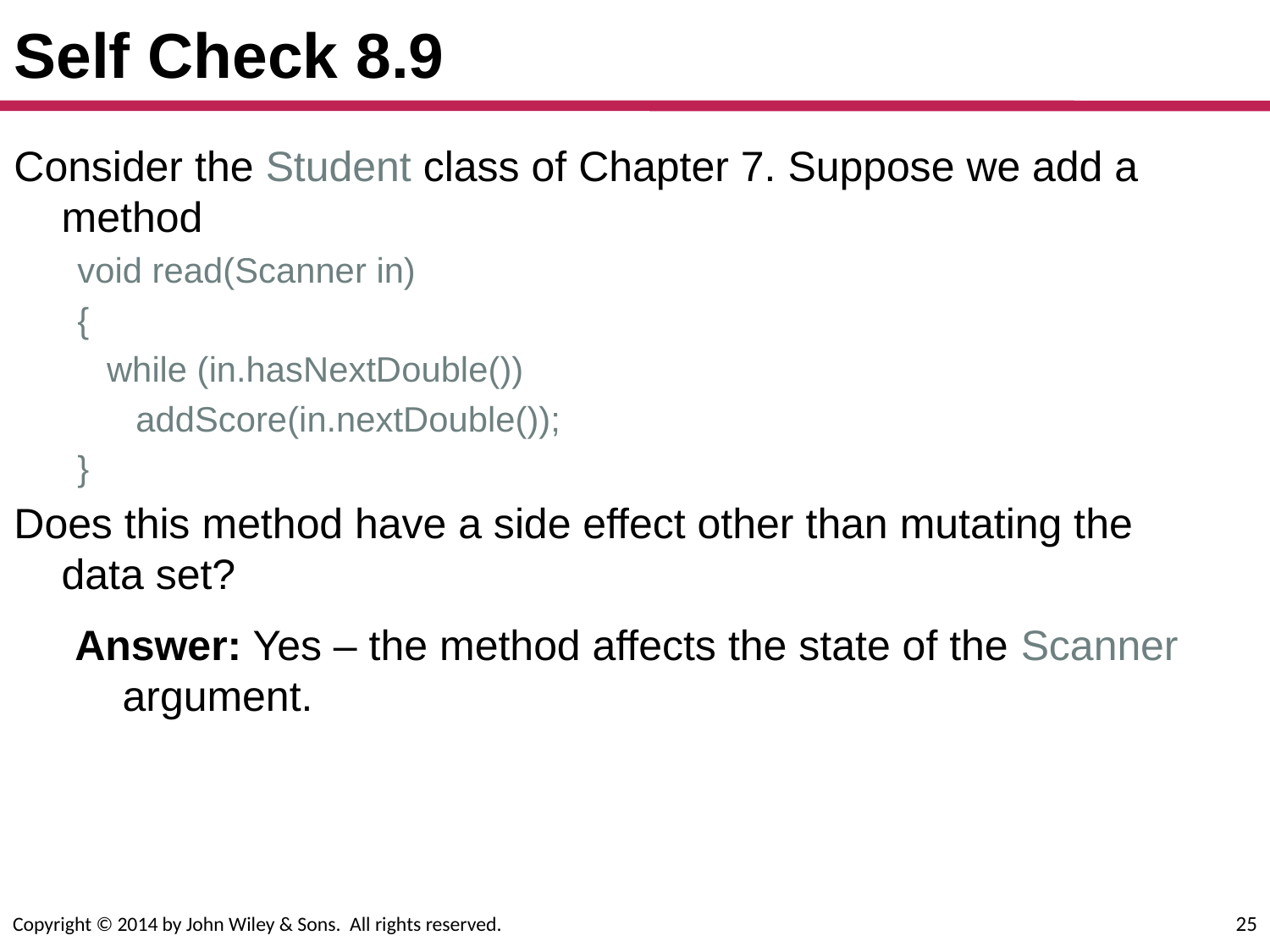

# Self Check 8.9
Consider the Student class of Chapter 7. Suppose we add a method
void read(Scanner in)
{
   while (in.hasNextDouble())
      addScore(in.nextDouble());
}
Does this method have a side effect other than mutating the data set?
Answer: Yes – the method affects the state of the Scanner argument.